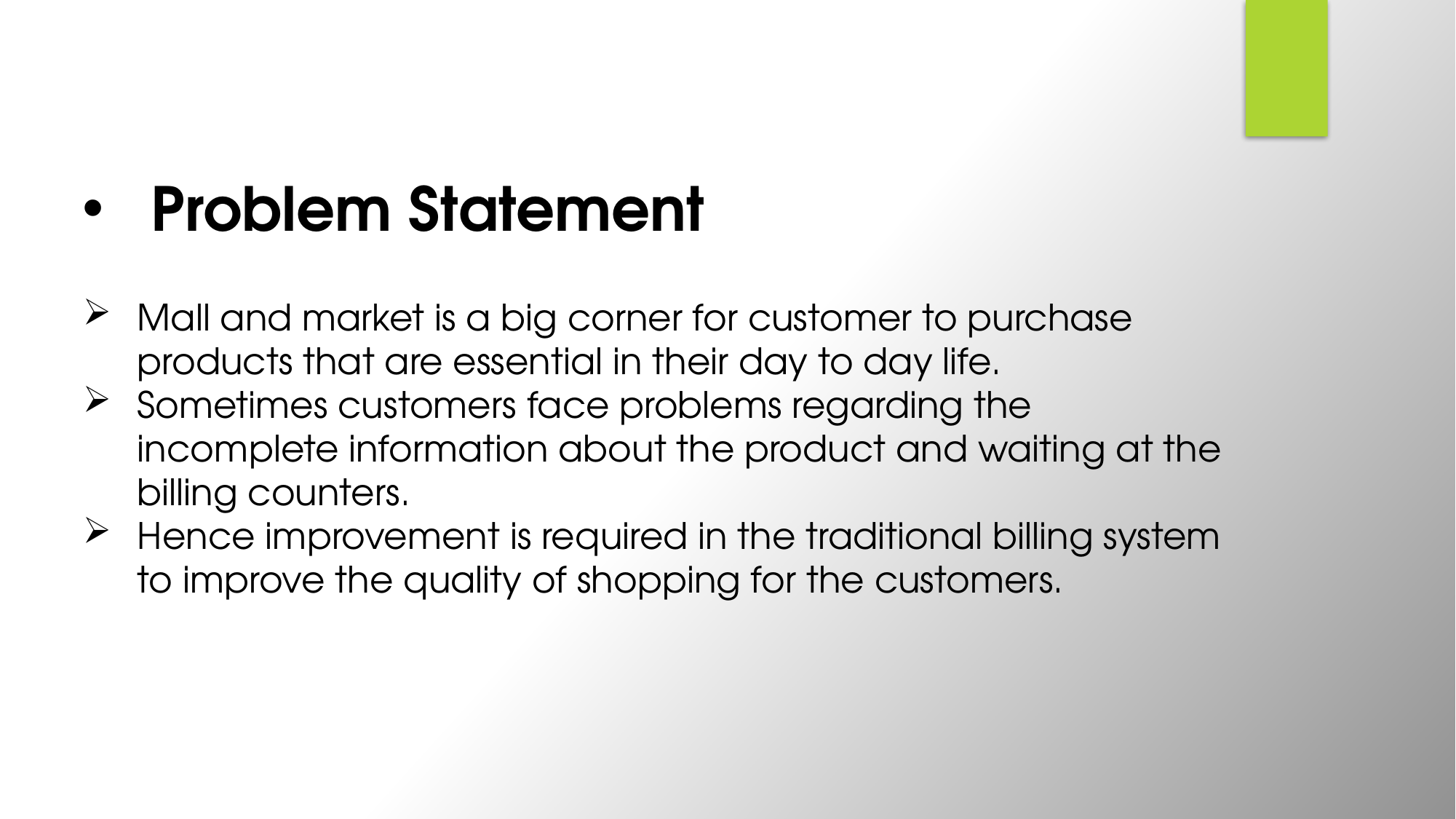

Problem Statement

Mall and market is a big corner for customer to purchase products that are essential in their day to day life.
Sometimes customers face problems regarding the incomplete information about the product and waiting at the billing counters.
Hence improvement is required in the traditional billing system to improve the quality of shopping for the customers.